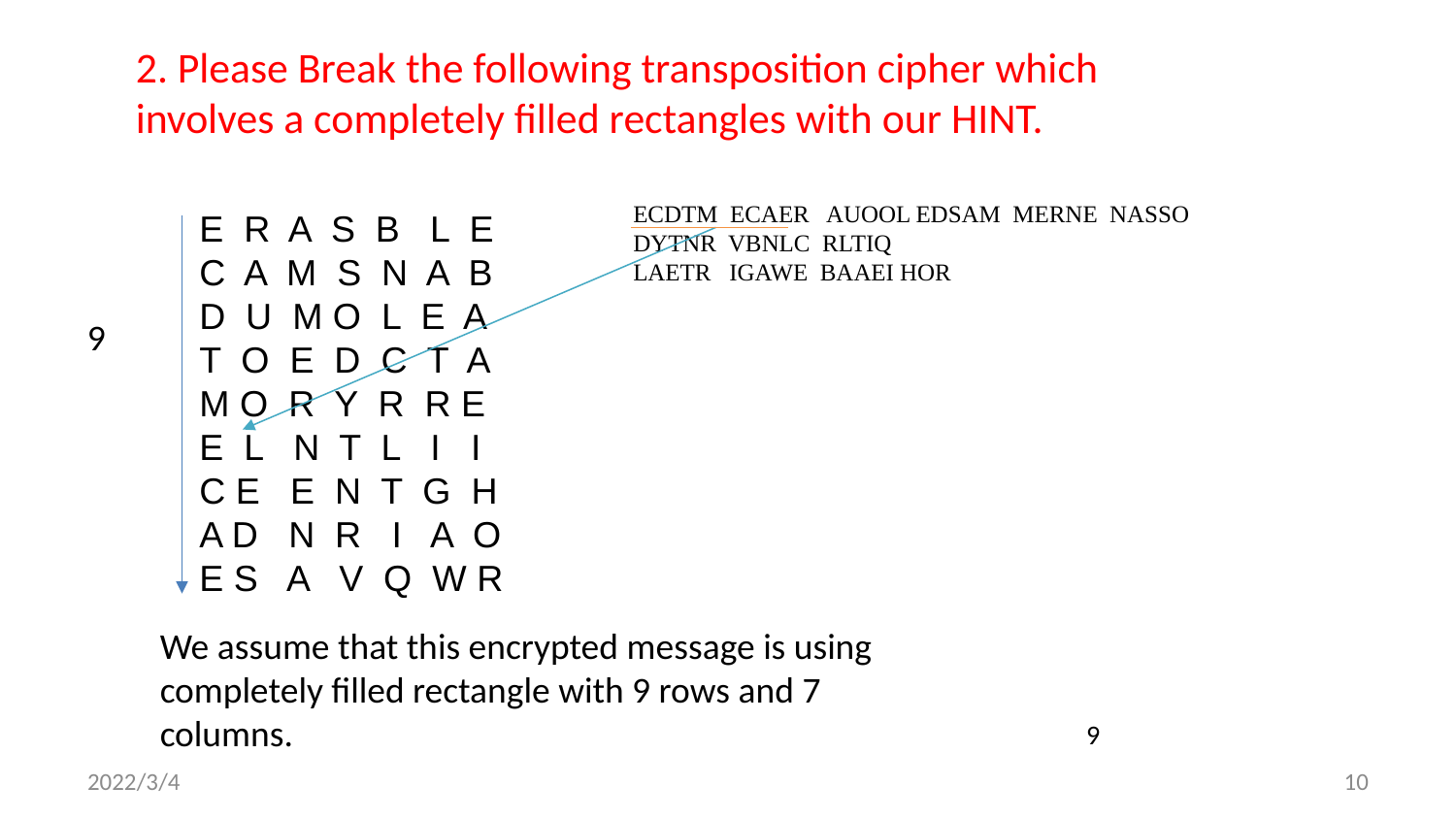

2. Please Break the following transposition cipher which involves a completely filled rectangles with our HINT.
ECDTM  ECAER   AUOOL EDSAM  MERNE  NASSO DYTNR  VBNLC  RLTIQ
LAETR   IGAWE  BAAEI HOR
E  R  A  S  B   L  E
C  A  M  S  N  A  B
D  U  M O  L  E  A
T  O  E  D  C  T  A
M O  R  Y  R  R E
E  L   N  T  L   I   I
C E   E  N  T  G  H
A D   N  R   I   A  O
E S   A   V  Q  W R
9
We assume that this encrypted message is using completely filled rectangle with 9 rows and 7 columns.
9
2022/3/4

10